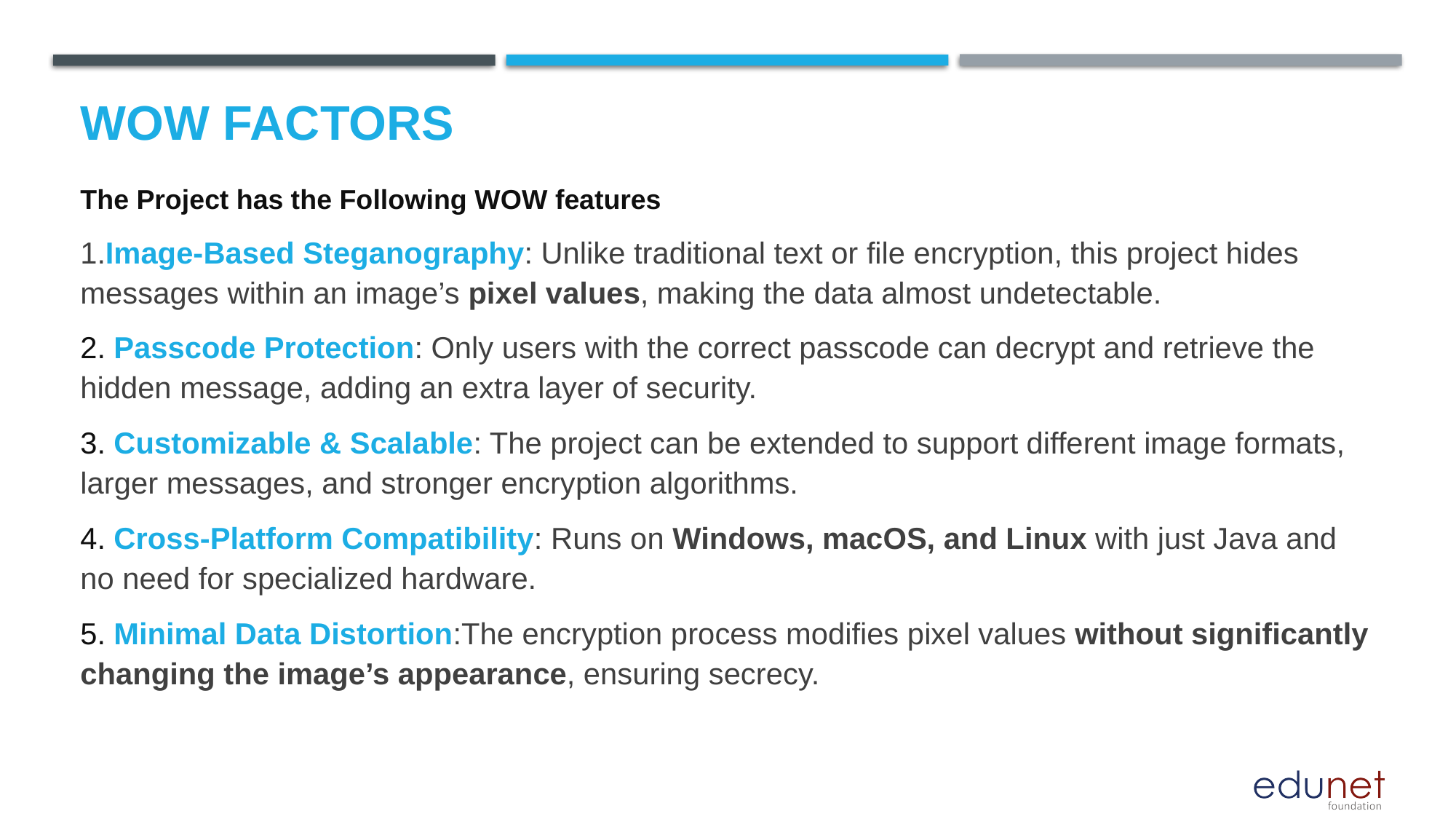

# Wow factors
The Project has the Following WOW features
1.Image-Based Steganography: Unlike traditional text or file encryption, this project hides messages within an image’s pixel values, making the data almost undetectable.
2. Passcode Protection: Only users with the correct passcode can decrypt and retrieve the hidden message, adding an extra layer of security.
3. Customizable & Scalable: The project can be extended to support different image formats, larger messages, and stronger encryption algorithms.
4. Cross-Platform Compatibility: Runs on Windows, macOS, and Linux with just Java and no need for specialized hardware.
5. Minimal Data Distortion:The encryption process modifies pixel values without significantly changing the image’s appearance, ensuring secrecy.